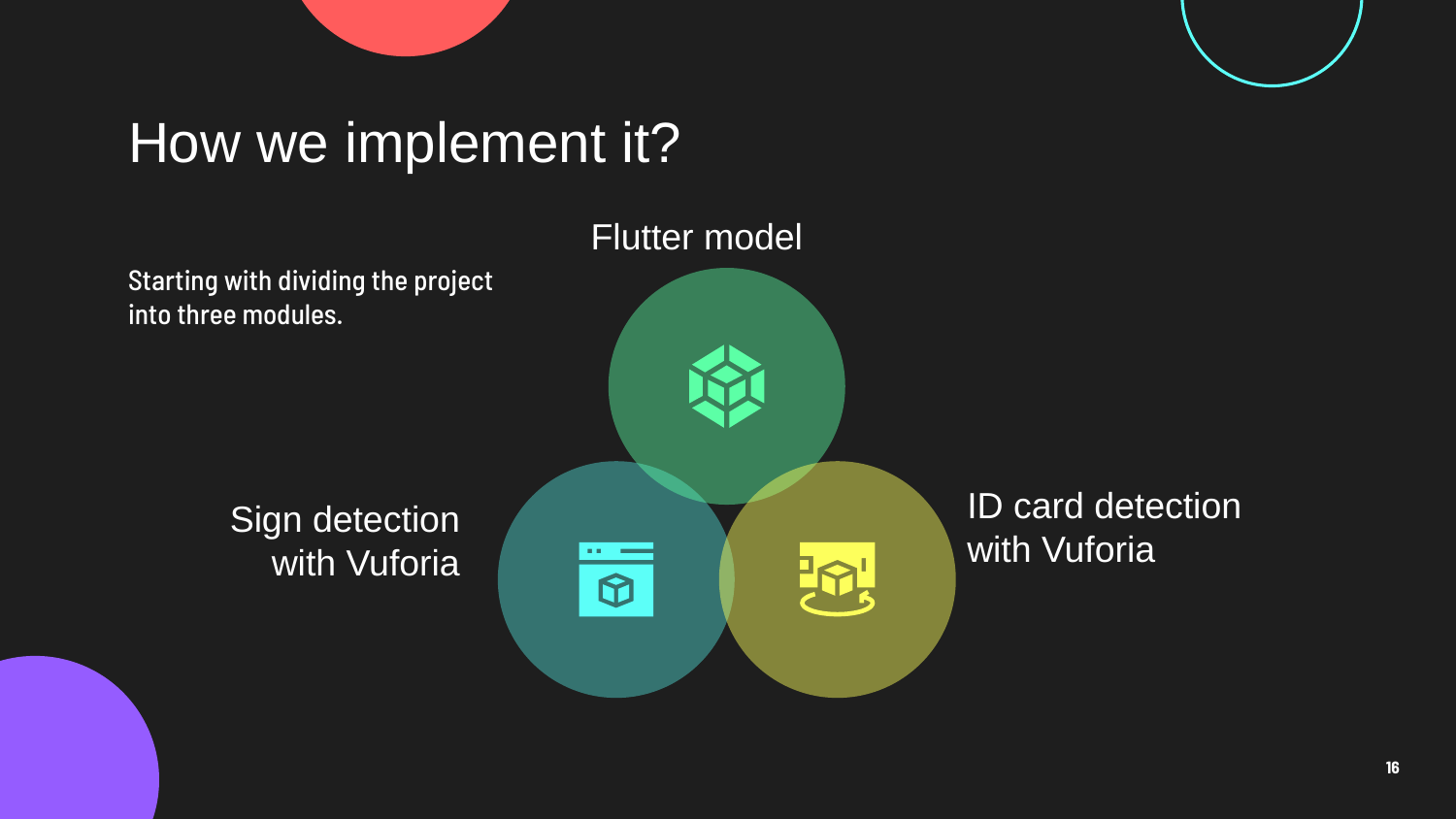

# How we implement it?
Flutter model
Starting with dividing the project into three modules.

Sign detection with Vuforia
ID card detection with Vuforia

16